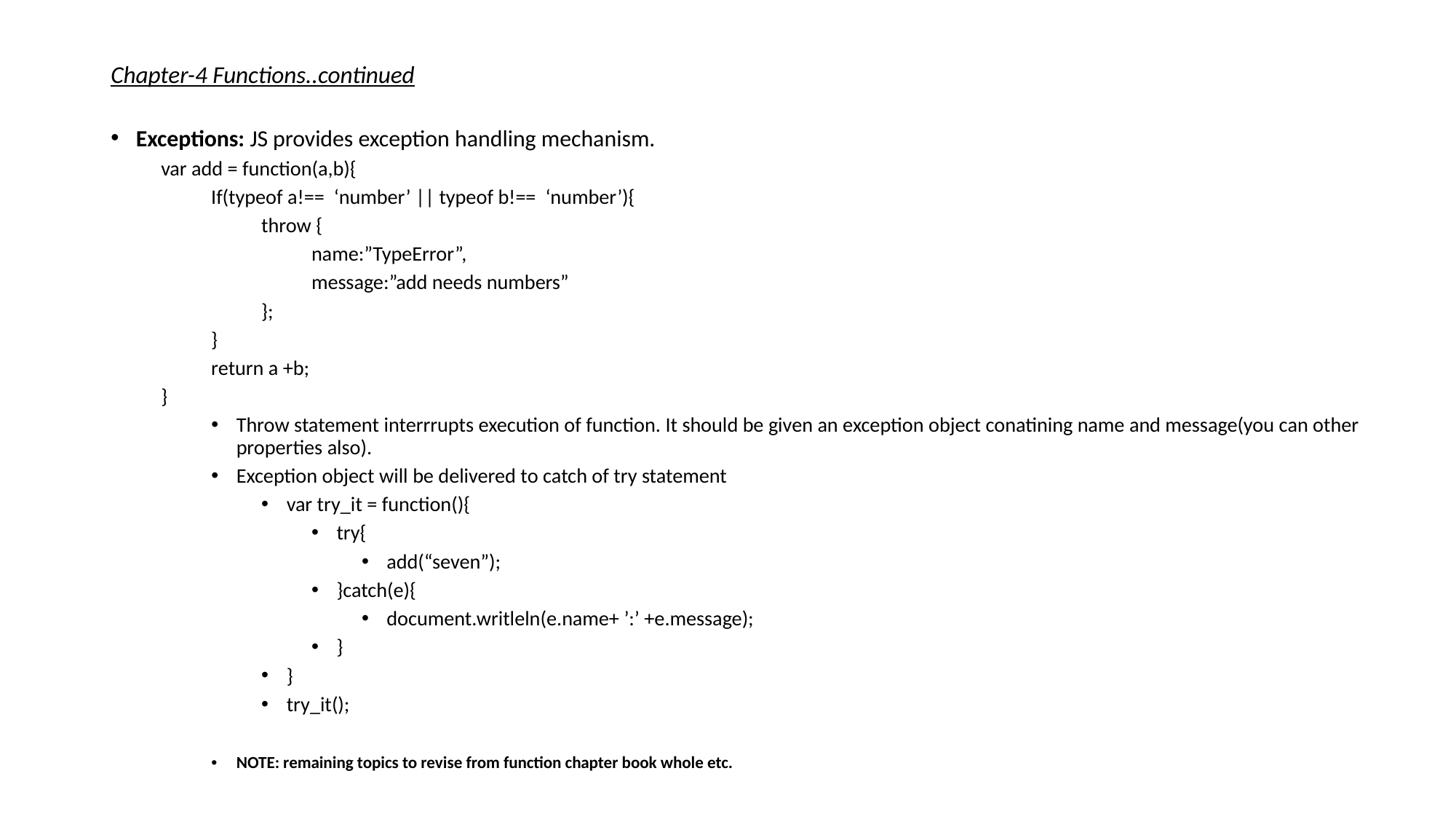

# Chapter-4 Functions..continued
Exceptions: JS provides exception handling mechanism.
var add = function(a,b){
If(typeof a!==  ‘number’ || typeof b!==  ‘number’){
throw {
name:”TypeError”,
message:”add needs numbers”
};
}
return a +b;
}
Throw statement interrrupts execution of function. It should be given an exception object conatining name and message(you can other properties also).
Exception object will be delivered to catch of try statement
var try_it = function(){
try{
add(“seven”);
}catch(e){
document.writleln(e.name+ ’:’ +e.message);
}
}
try_it();

NOTE: remaining topics to revise from function chapter book whole etc.